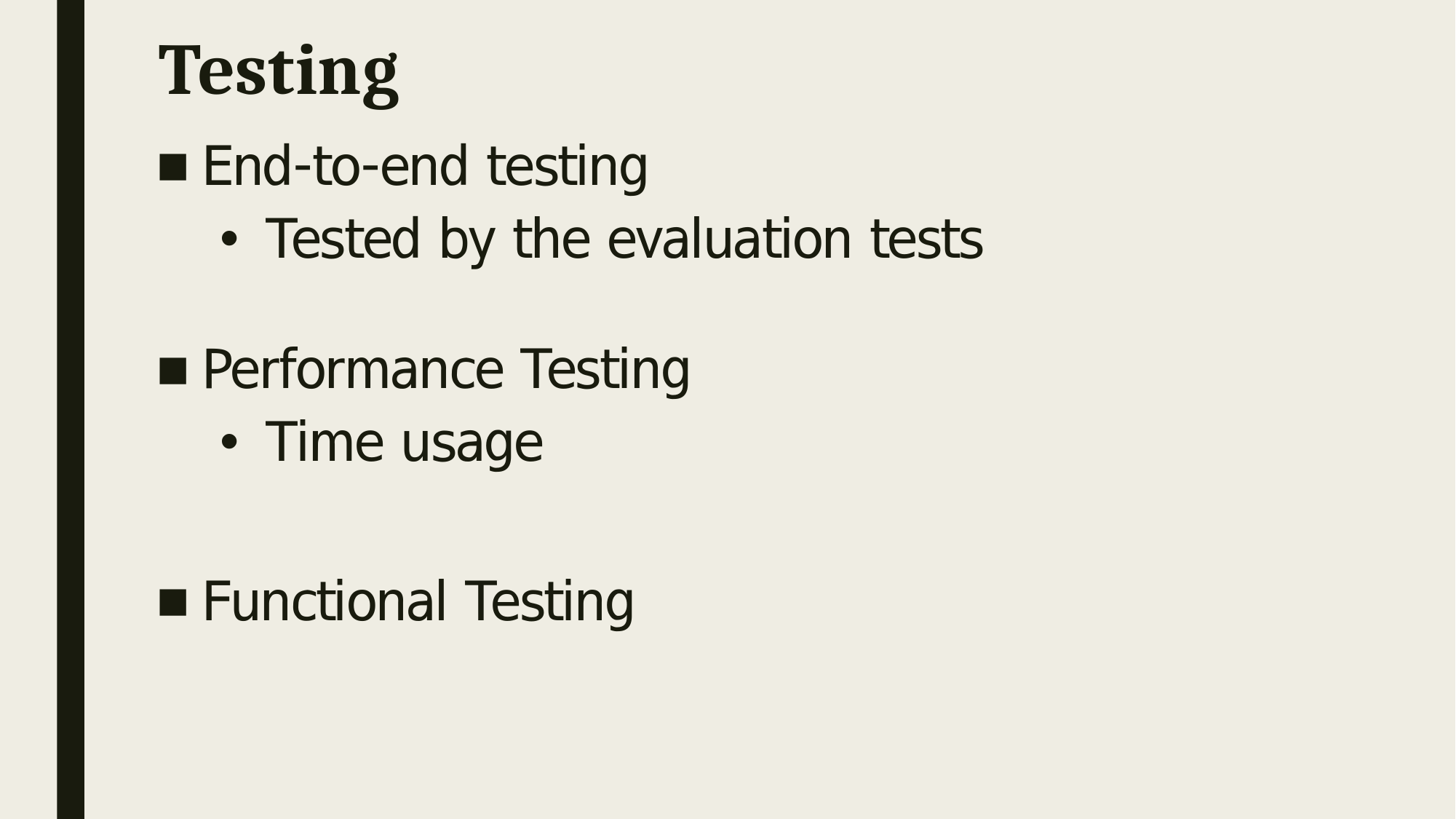

# Testing
End-to-end testing
Tested by the evaluation tests

Performance Testing
Time usage

Functional Testing